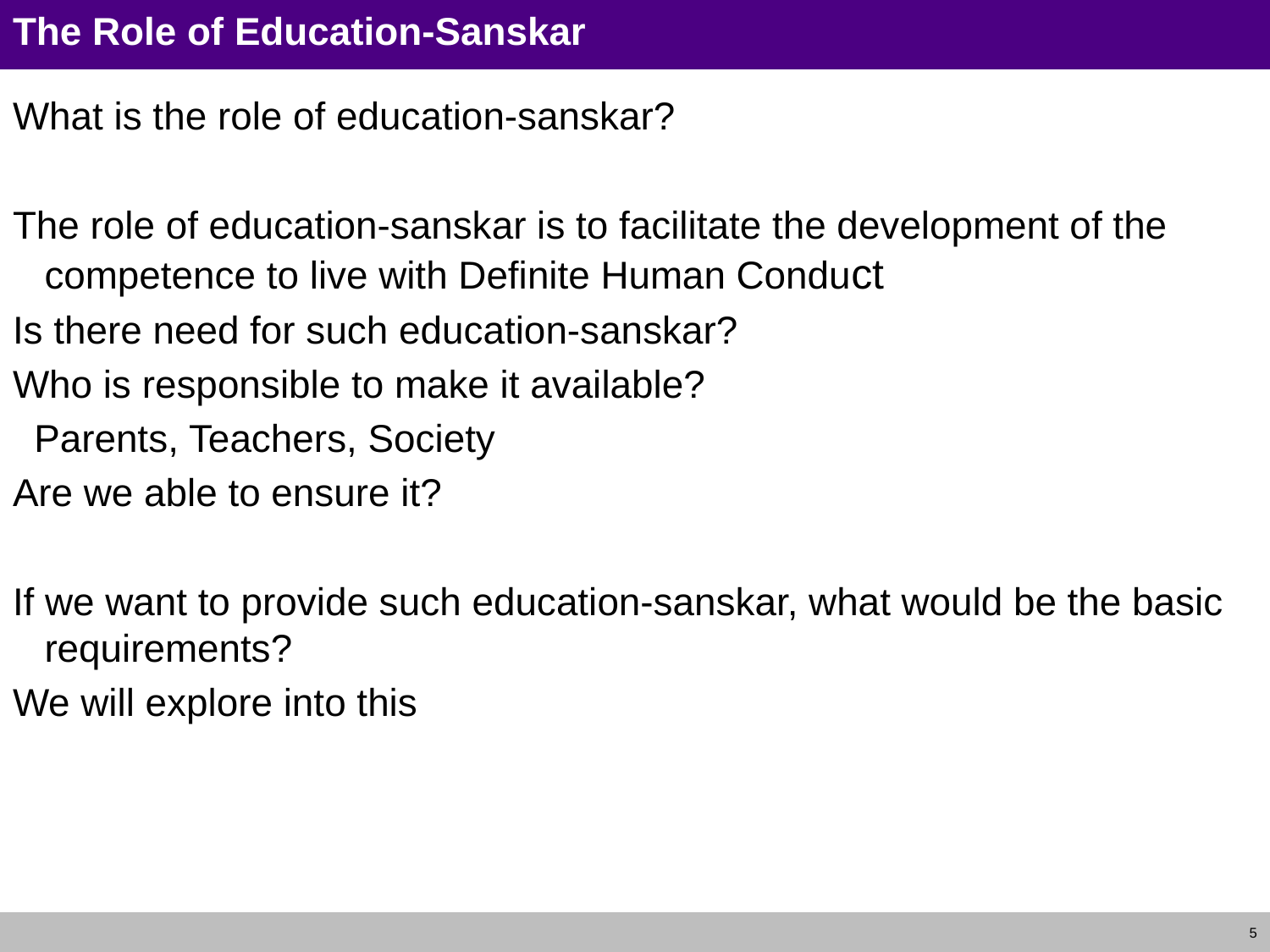

# The Role of Education-Sanskar
What is the role of education-sanskar?

The role of education-sanskar is to facilitate the development of the competence to live with Definite Human Conduct
Is there need for such education-sanskar?
Who is responsible to make it available?
  Parents, Teachers, Society
Are we able to ensure it?

If we want to provide such education-sanskar, what would be the basic requirements?
We will explore into this